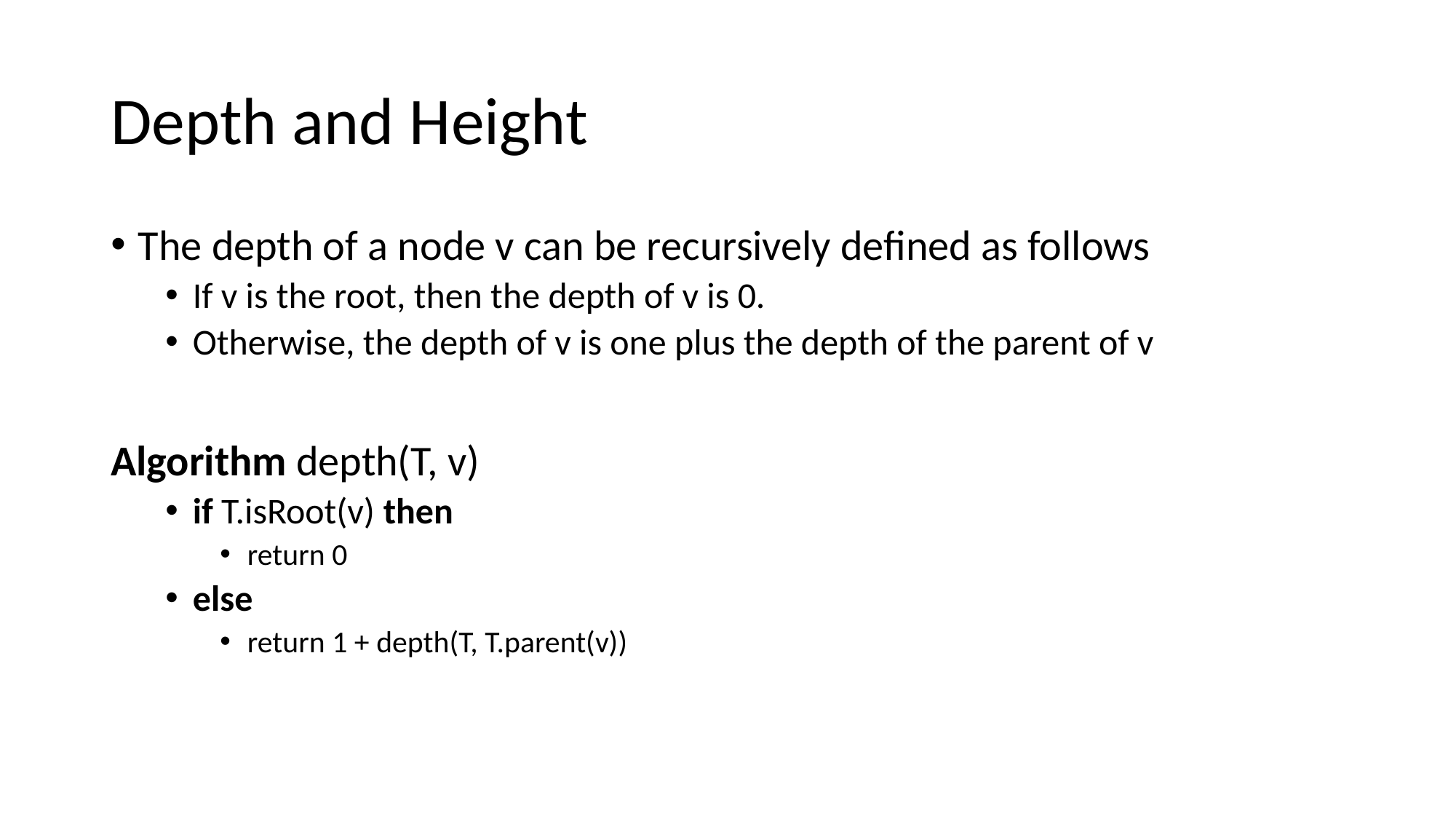

# Depth and Height
The depth of a node v can be recursively defined as follows
If v is the root, then the depth of v is 0.
Otherwise, the depth of v is one plus the depth of the parent of v

Algorithm depth(T, v)
if T.isRoot(v) then
return 0
else
return 1 + depth(T, T.parent(v))